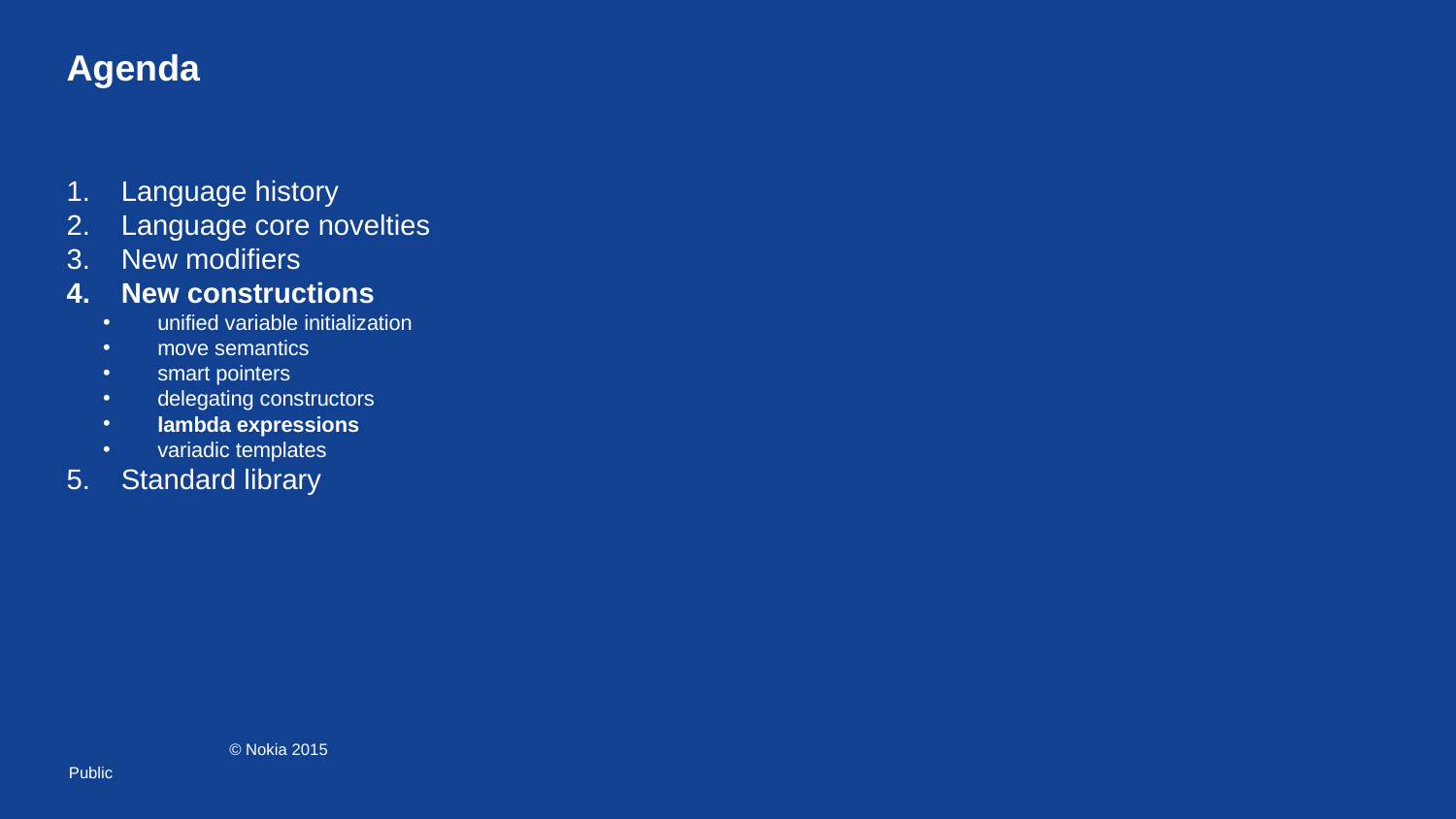

# Agenda
Language history
Language core novelties
New modifiers
New constructions
unified variable initialization
move semantics
smart pointers
delegating constructors
lambda expressions
variadic templates
Standard library